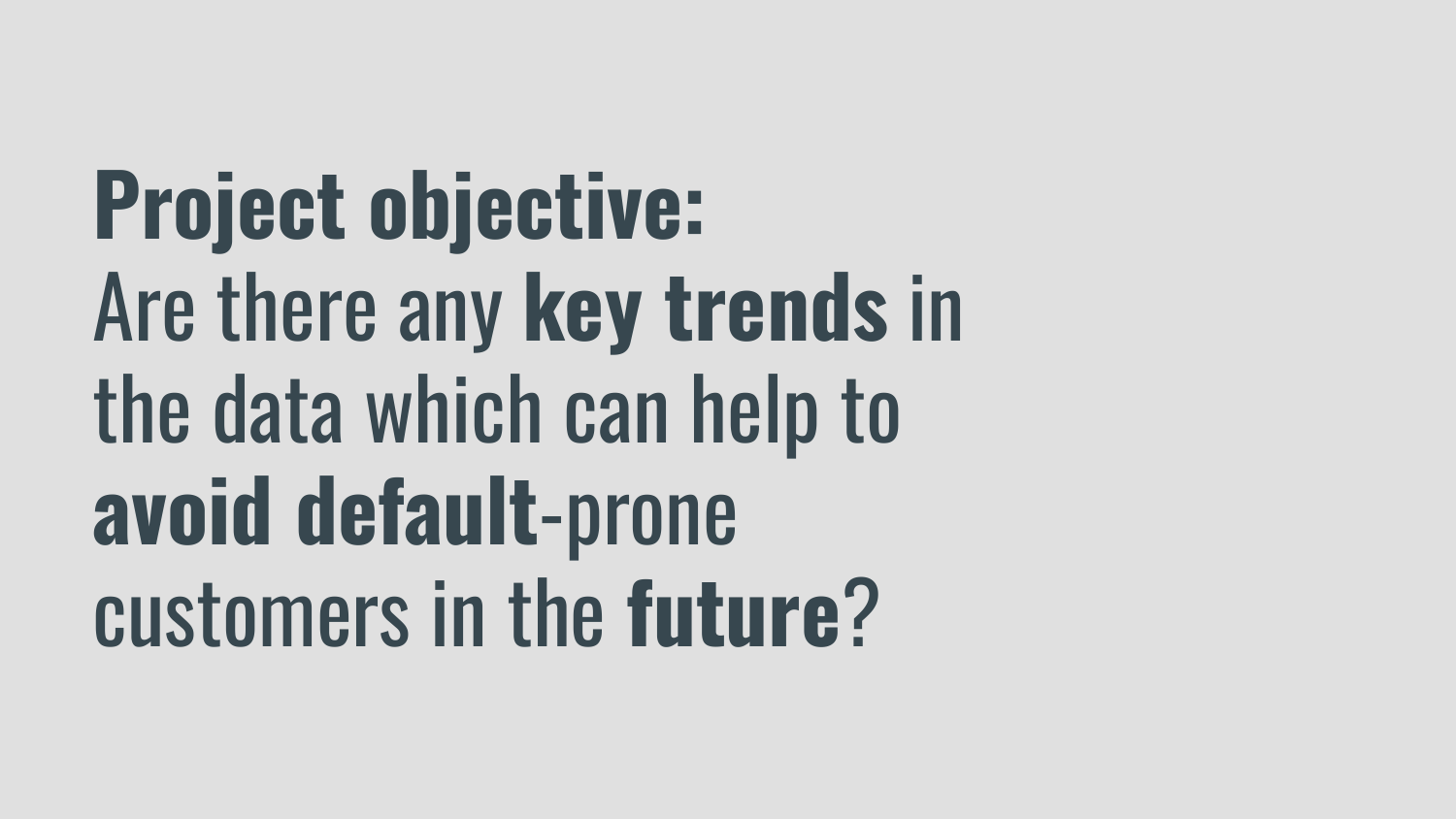

# Project objective:
Are there any key trends in the data which can help to avoid default-prone customers in the future?